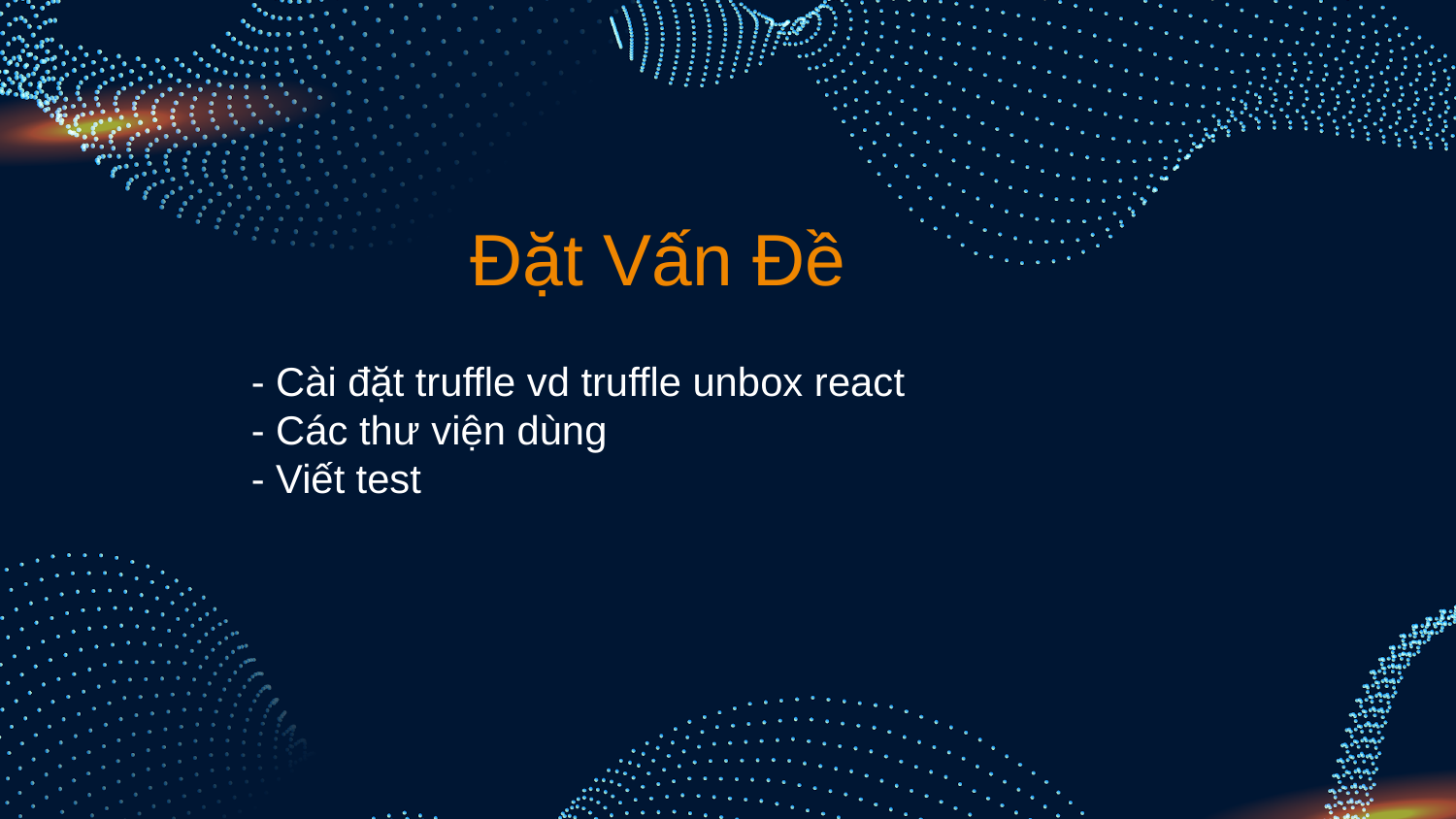

# Đặt Vấn Đề
- Cài đặt truffle vd truffle unbox react
- Các thư viện dùng
- Viết test